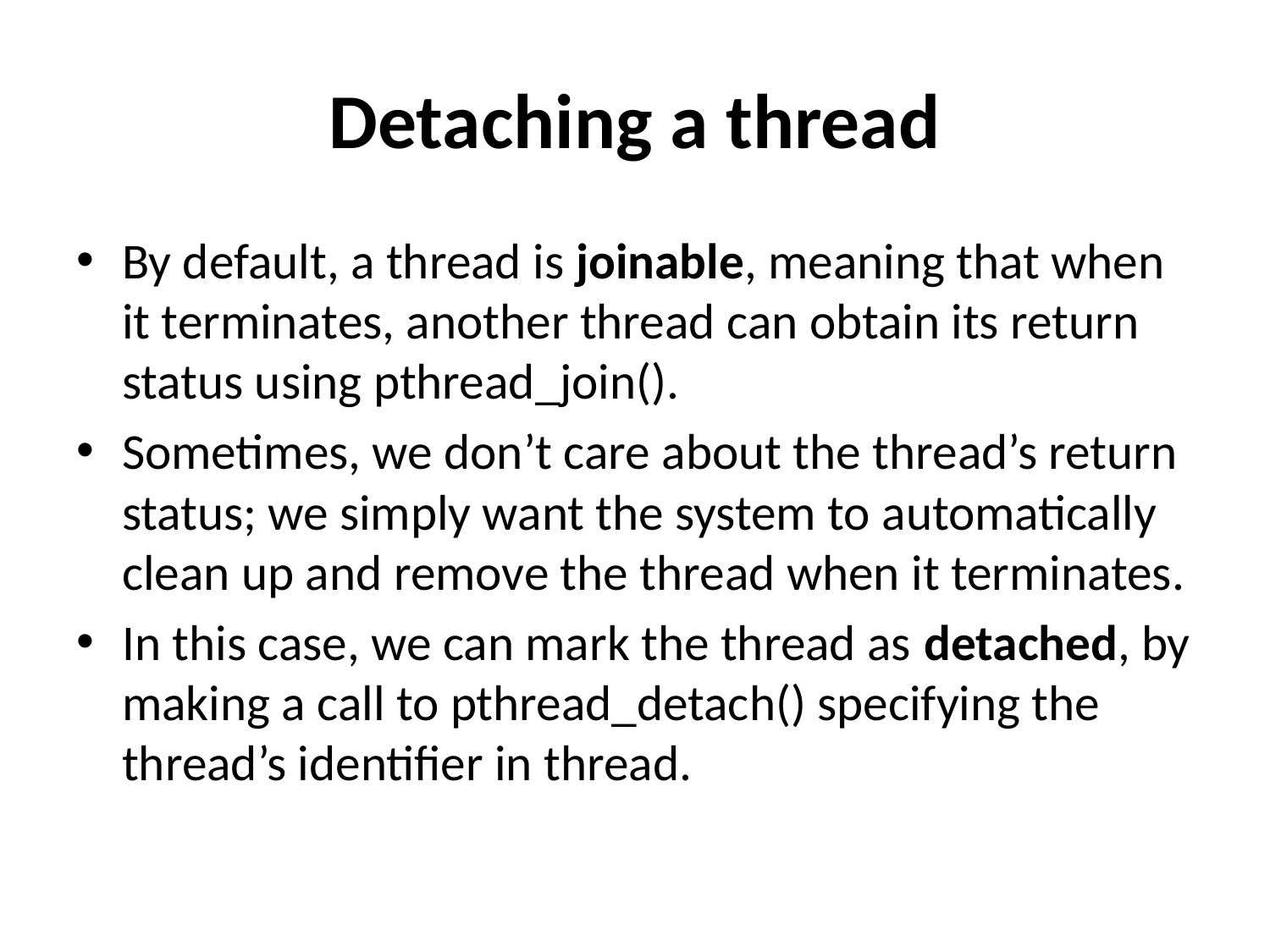

# Detaching a thread
By default, a thread is joinable, meaning that when it terminates, another thread can obtain its return status using pthread_join().
Sometimes, we don’t care about the thread’s return status; we simply want the system to automatically clean up and remove the thread when it terminates.
In this case, we can mark the thread as detached, by making a call to pthread_detach() specifying the thread’s identifier in thread.